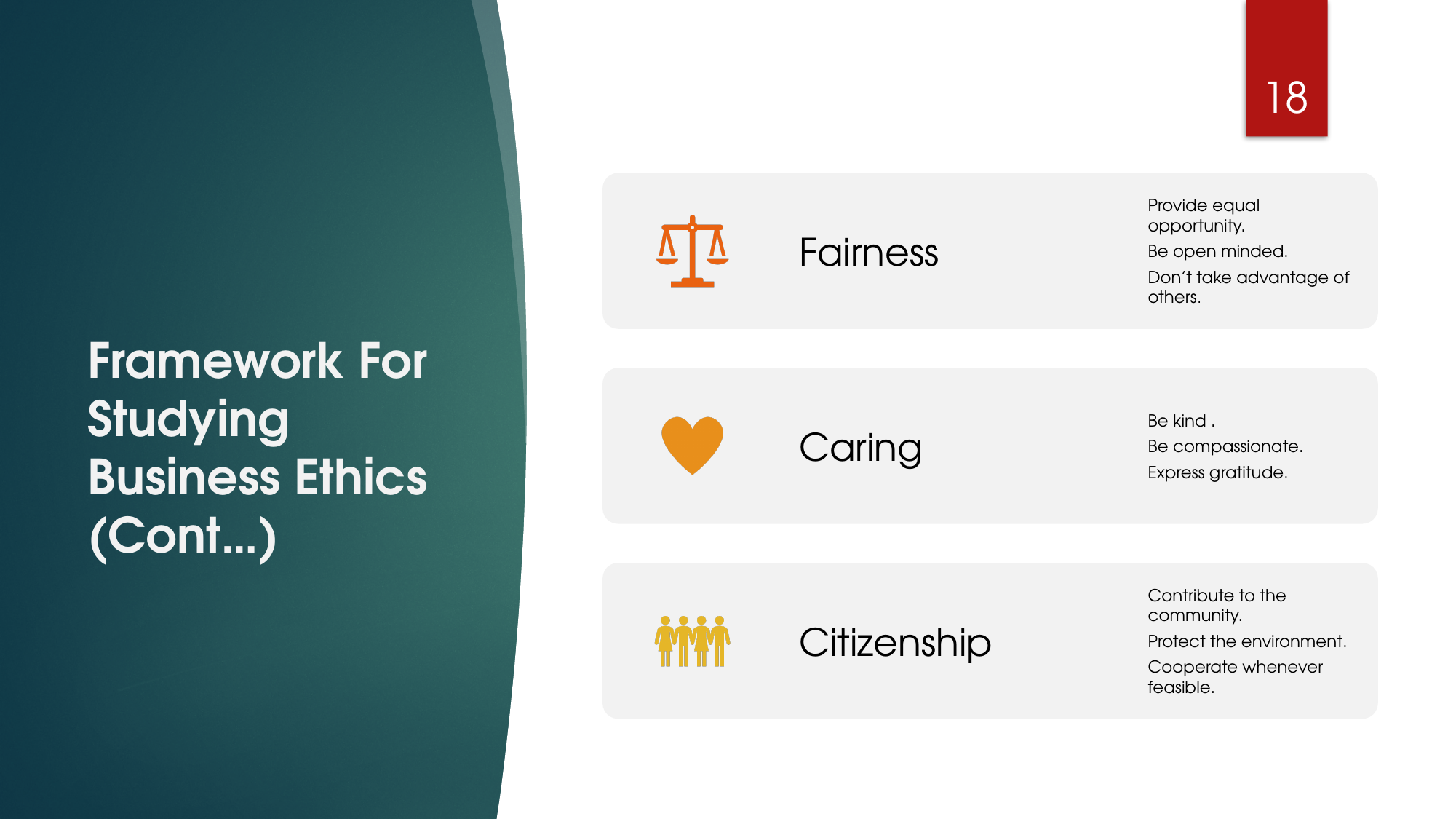

18
# Framework For Studying Business Ethics (Cont…)
Fairness
Provide equal opportunity.
Be open minded.
Don’t take advantage of others.
Caring
Be kind .
Be compassionate.
Express gratitude.
Citizenship
Contribute to the community.
Protect the environment.
Cooperate whenever feasible.